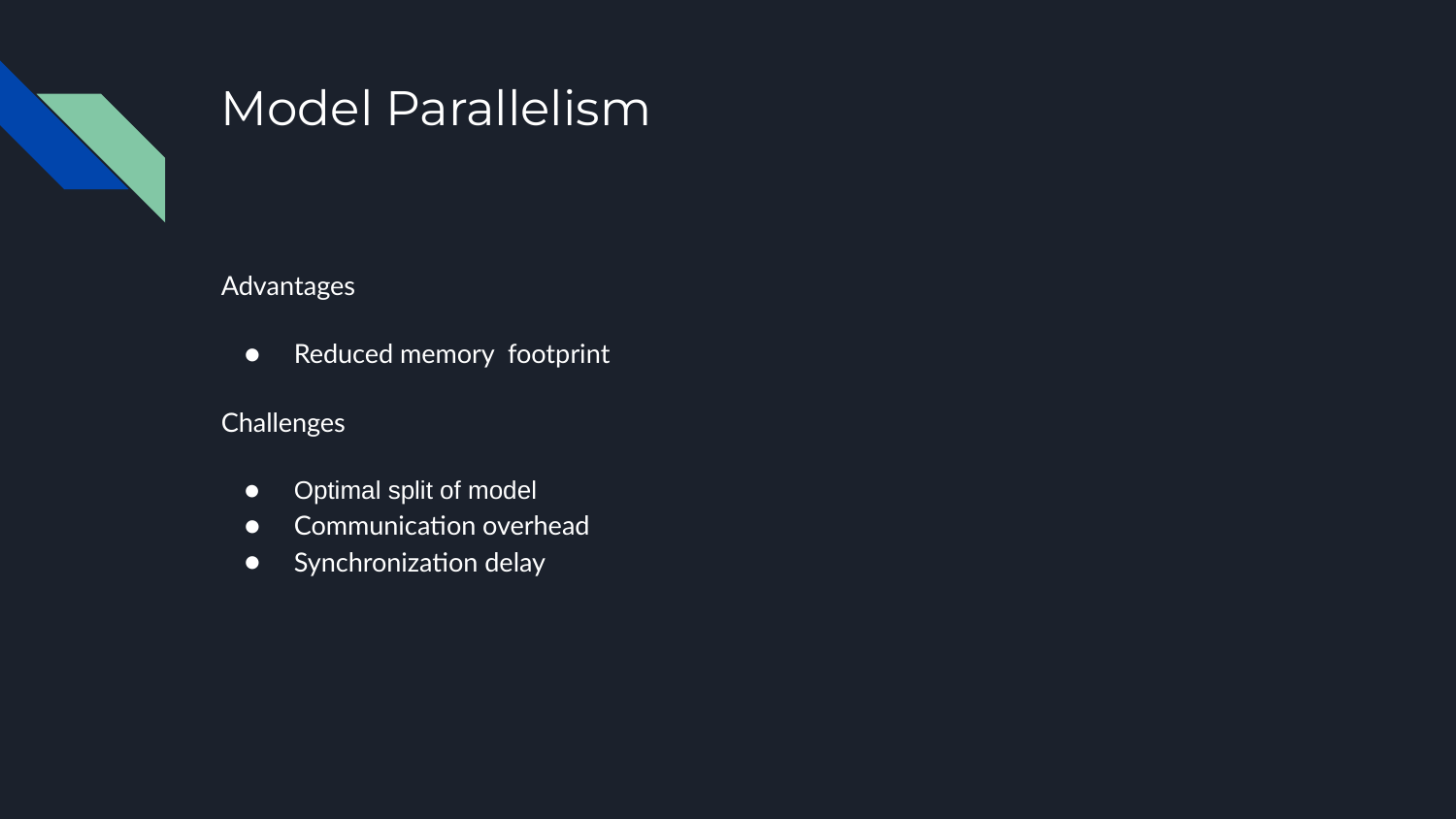

# Model Parallelism
Advantages
Reduced memory  footprint
Challenges
Optimal split of model
Communication overhead
Synchronization delay